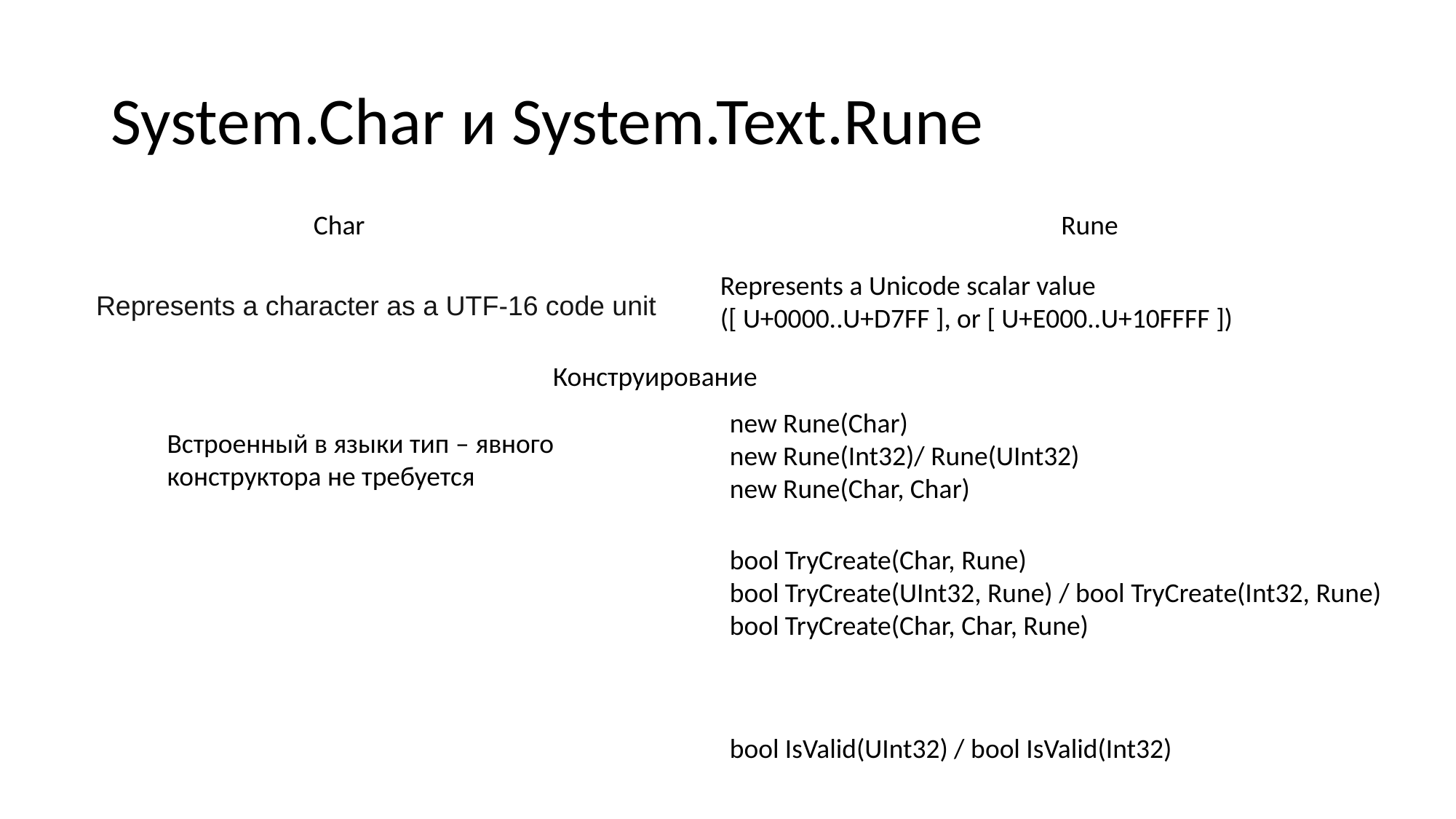

# System.Char и System.Text.Rune
Char
Rune
Represents a Unicode scalar value
([ U+0000..U+D7FF ], or [ U+E000..U+10FFFF ])
Represents a character as a UTF-16 code unit
Конструирование
new Rune(Char)
new Rune(Int32)/ Rune(UInt32)
new Rune(Char, Char)
Встроенный в языки тип – явного конструктора не требуется
bool TryCreate(Char, Rune)
bool TryCreate(UInt32, Rune) / bool TryCreate(Int32, Rune)
bool TryCreate(Char, Char, Rune)
bool IsValid(UInt32) / bool IsValid(Int32)